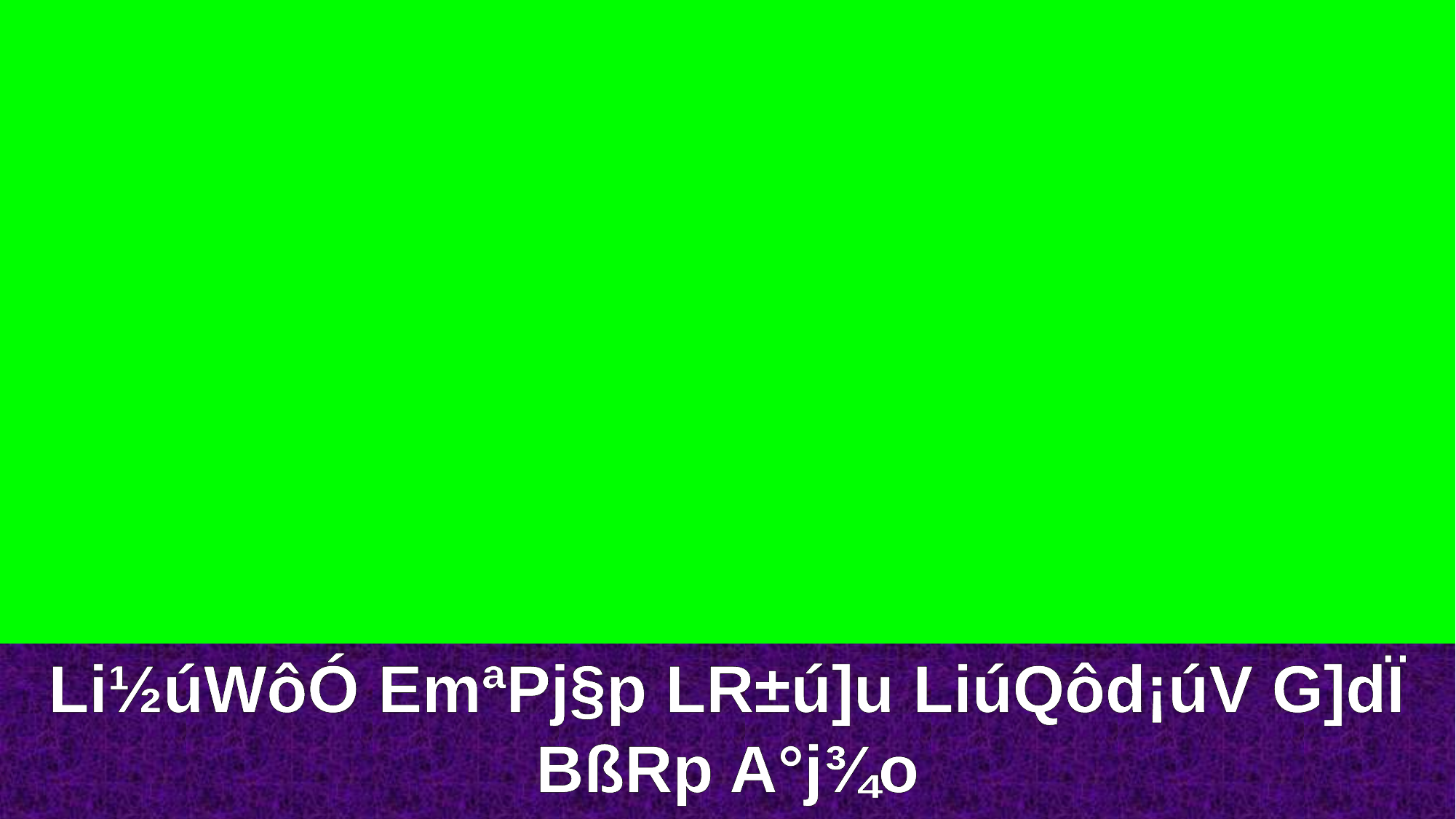

Li½úWôÓ EmªPj§p LR±ú]u LiúQôd¡úV G]dÏ BßRp A°j¾o